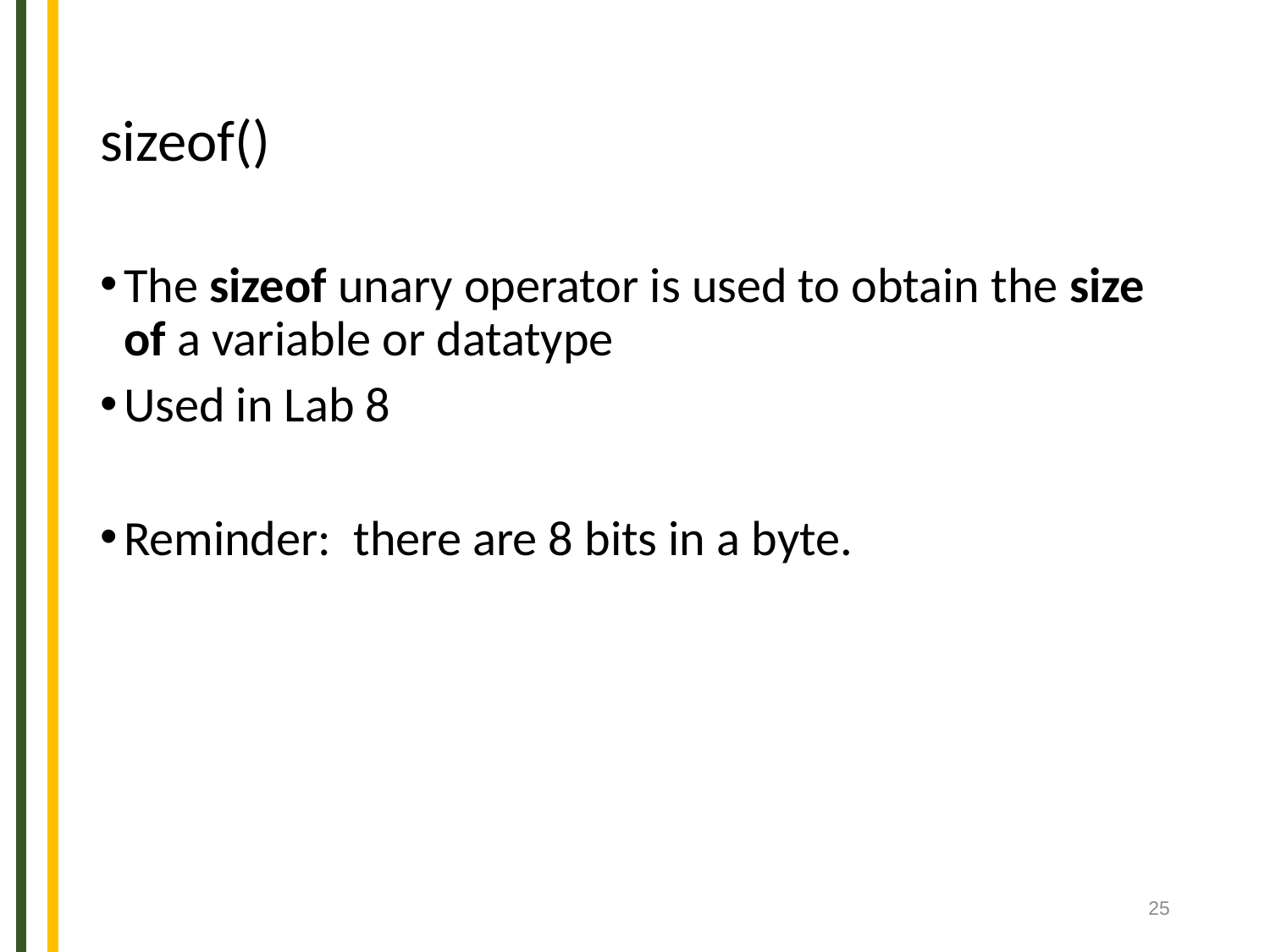

# sizeof()
The sizeof unary operator is used to obtain the size of a variable or datatype
Used in Lab 8

Reminder:  there are 8 bits in a byte.
25